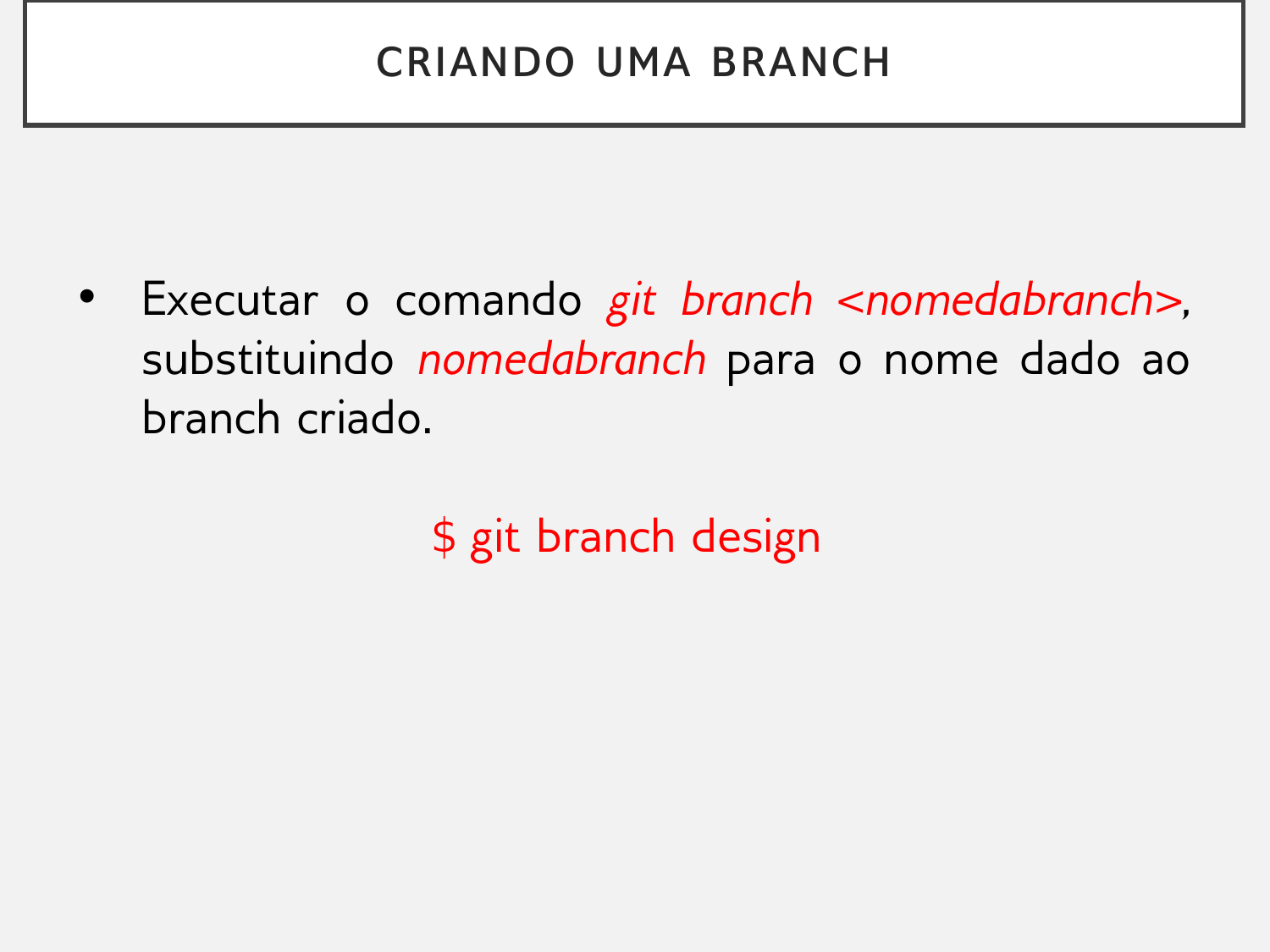

CRIANDO UMA BRANCH

Executar o comando git branch <nomedabranch>, substituindo nomedabranch para o nome dado ao branch criado.

$ git branch design